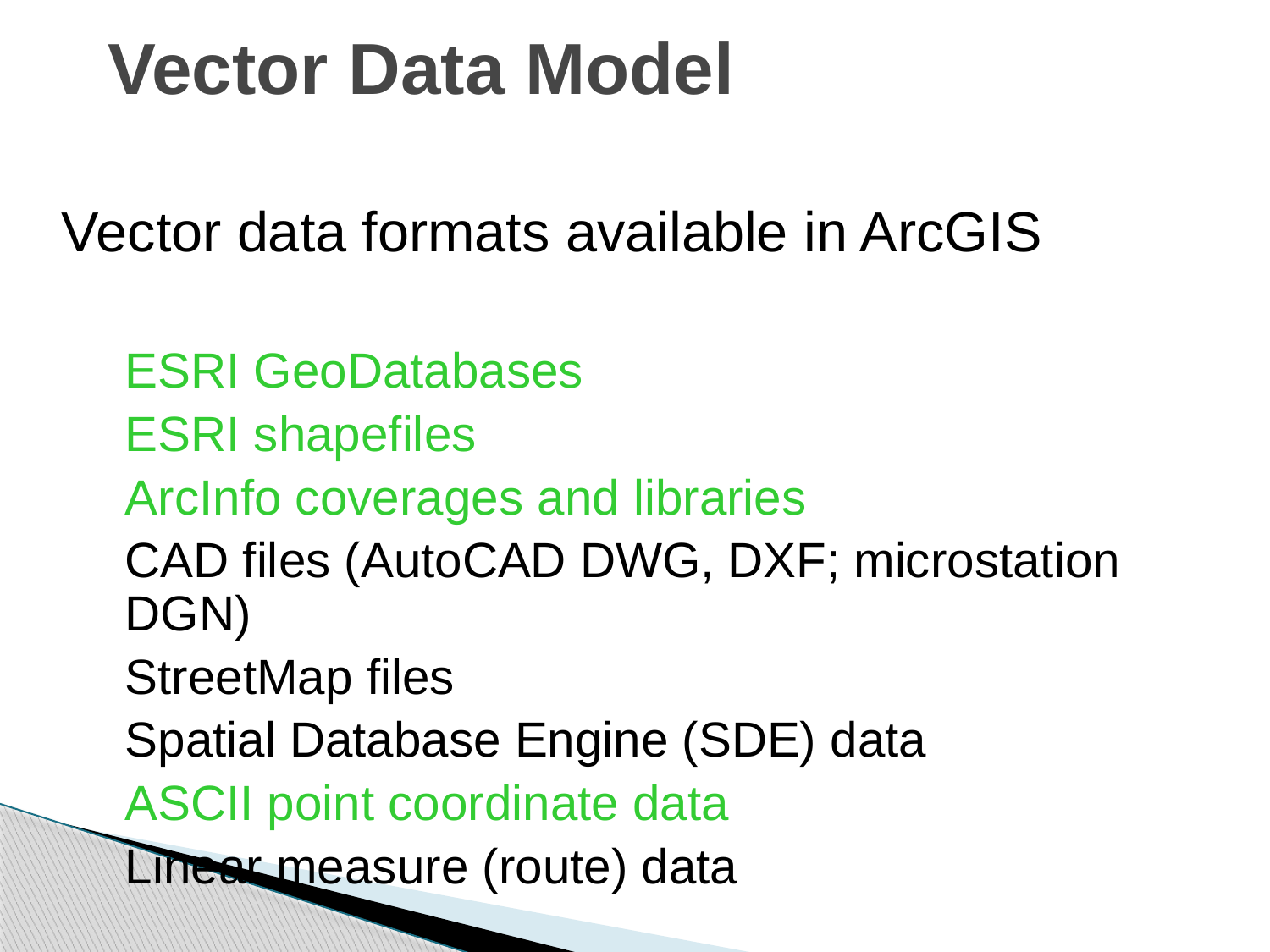

# Vector Data Model
Vector data formats available in ArcGIS

ESRI GeoDatabases
ESRI shapefiles
ArcInfo coverages and libraries
CAD files (AutoCAD DWG, DXF; microstation DGN)
StreetMap files
Spatial Database Engine (SDE) data
ASCII point coordinate data
Linear measure (route) data